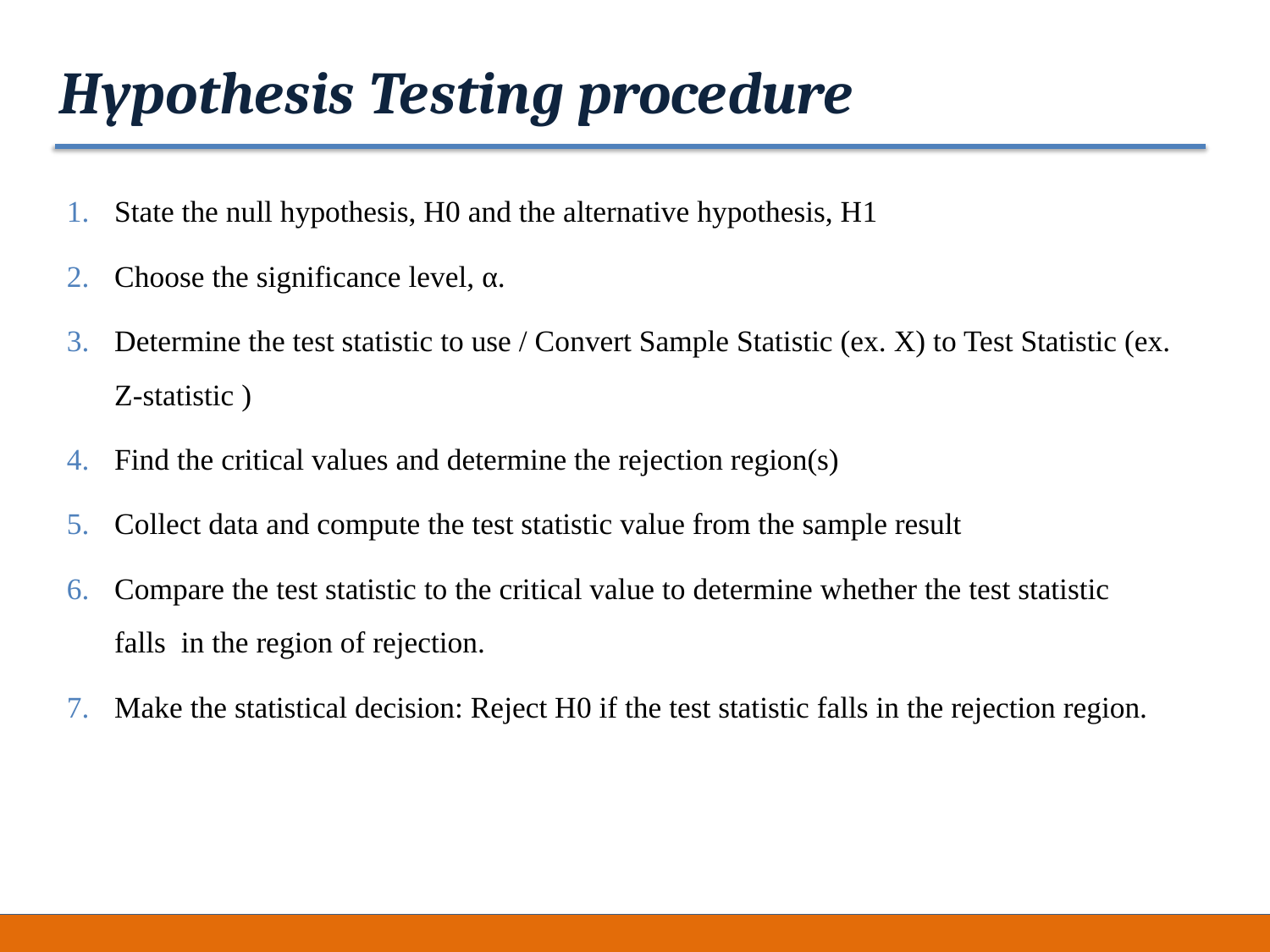

# Hypothesis Testing procedure

State the null hypothesis, H0 and the alternative hypothesis, H1
Choose the significance level, α.
Determine the test statistic to use / Convert Sample Statistic (ex. X) to Test Statistic (ex.
Z-statistic )
Find the critical values and determine the rejection region(s)
Collect data and compute the test statistic value from the sample result
Compare the test statistic to the critical value to determine whether the test statistic falls  in the region of rejection.
Make the statistical decision: Reject H0 if the test statistic falls in the rejection region.